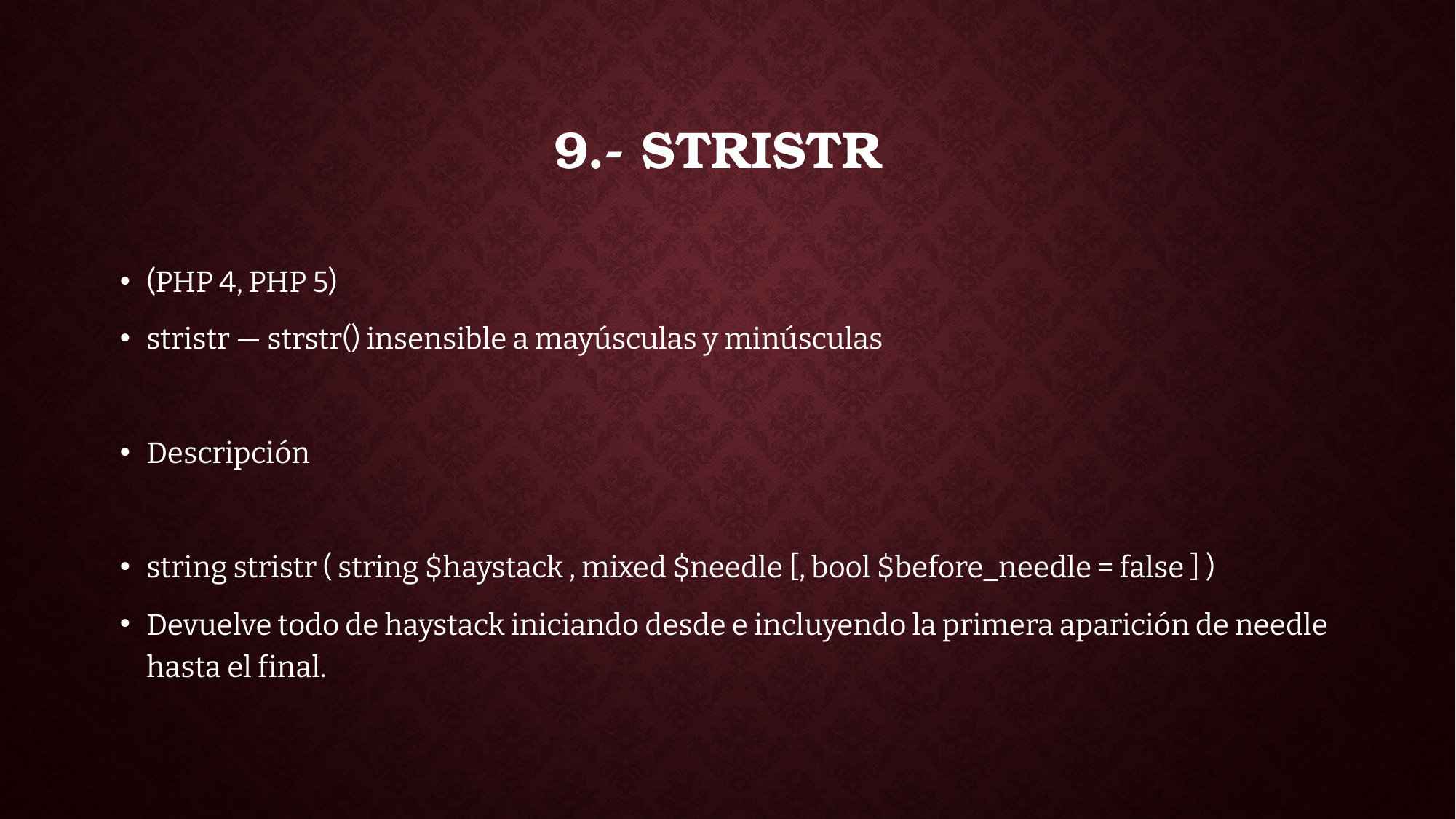

# 9.- stristr
(PHP 4, PHP 5)
stristr — strstr() insensible a mayúsculas y minúsculas

Descripción

string stristr ( string $haystack , mixed $needle [, bool $before_needle = false ] )
Devuelve todo de haystack iniciando desde e incluyendo la primera aparición de needle hasta el final.